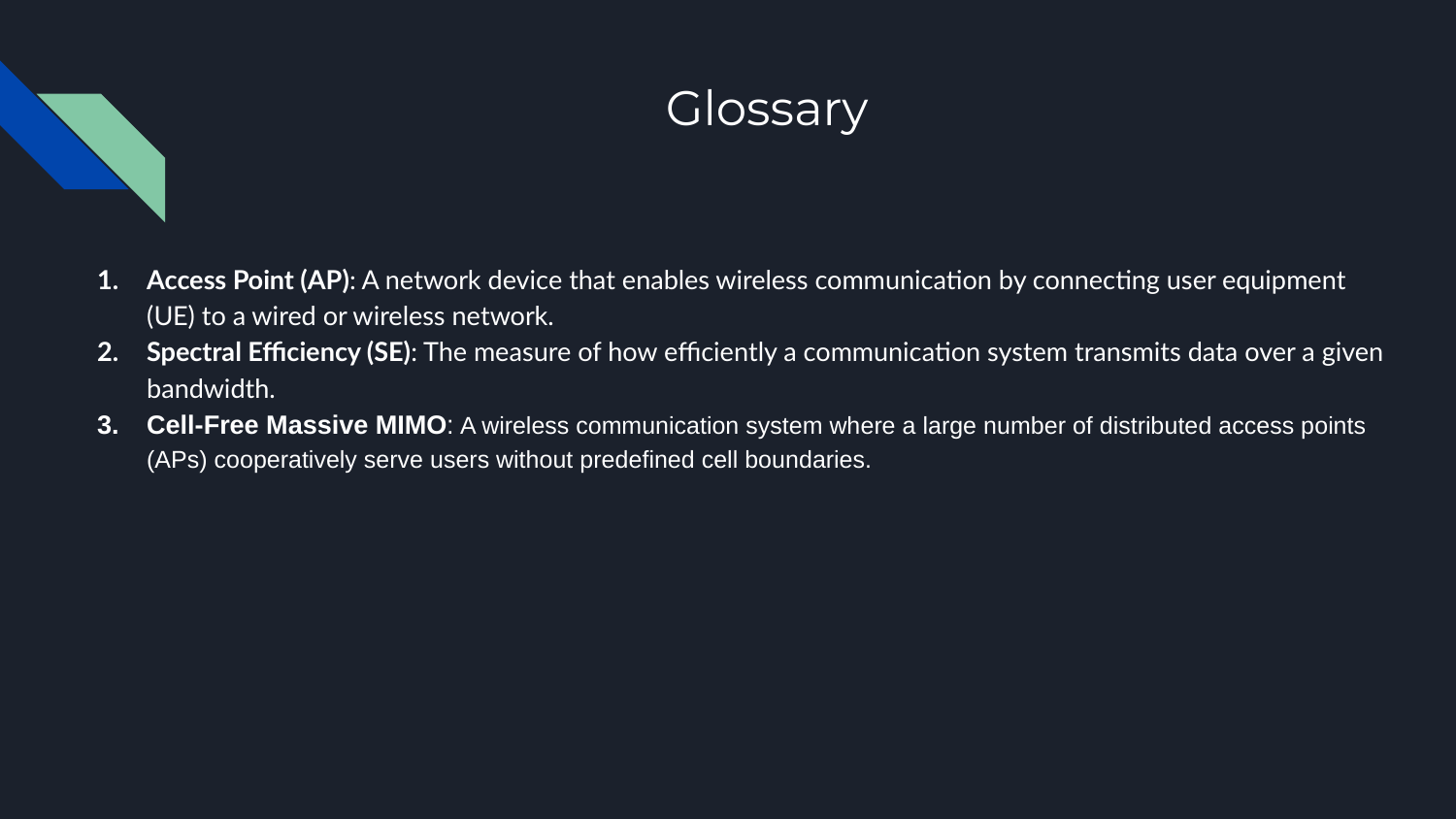

# Glossary
Access Point (AP): A network device that enables wireless communication by connecting user equipment (UE) to a wired or wireless network.
Spectral Efficiency (SE): The measure of how efficiently a communication system transmits data over a given bandwidth.
Cell-Free Massive MIMO: A wireless communication system where a large number of distributed access points (APs) cooperatively serve users without predefined cell boundaries.